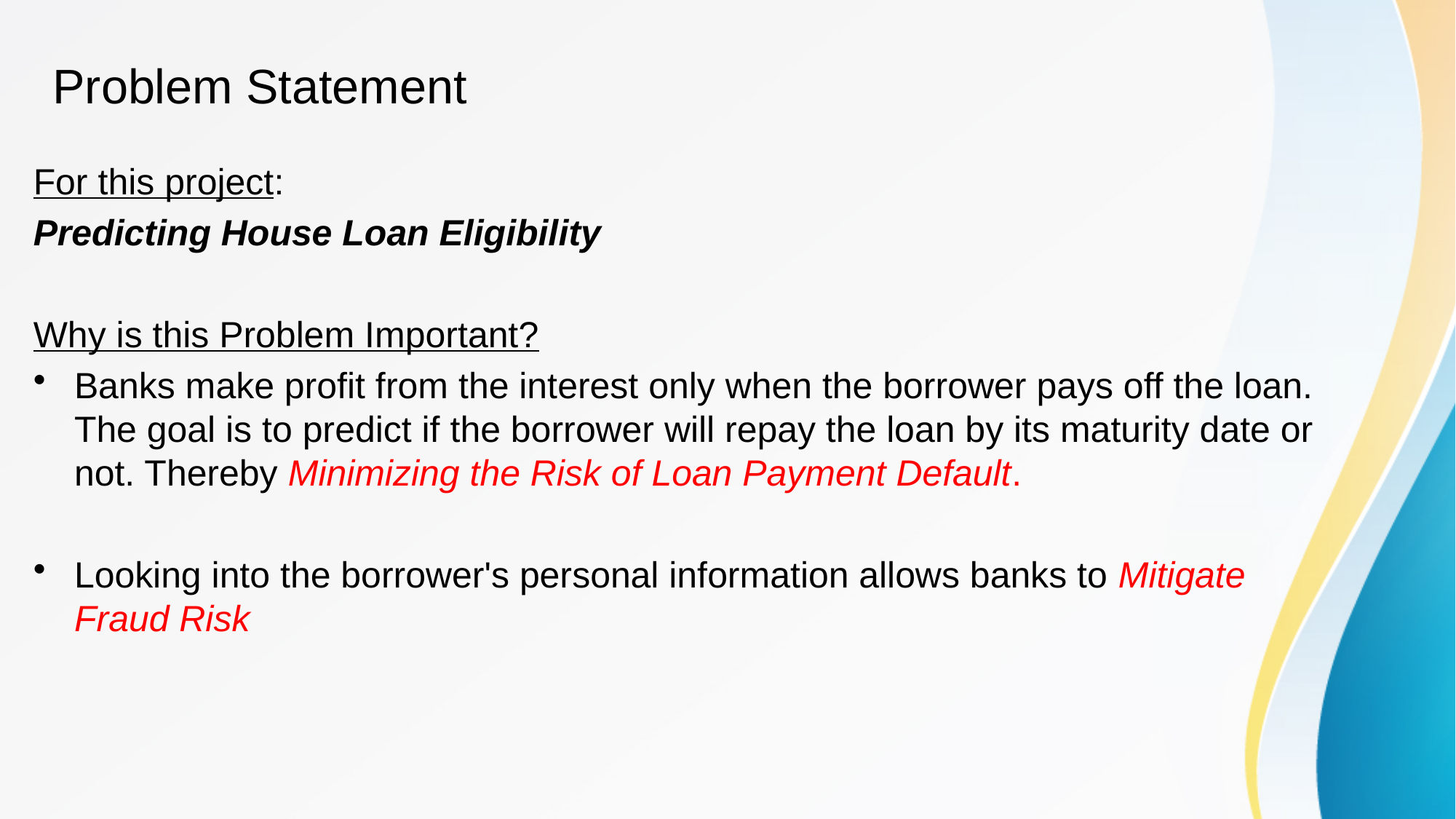

# Problem Statement
For this project:
Predicting House Loan Eligibility

Why is this Problem Important?
Banks make profit from the interest only when the borrower pays off the loan. The goal is to predict if the borrower will repay the loan by its maturity date or not. Thereby Minimizing the Risk of Loan Payment Default.

Looking into the borrower's personal information allows banks to Mitigate Fraud Risk